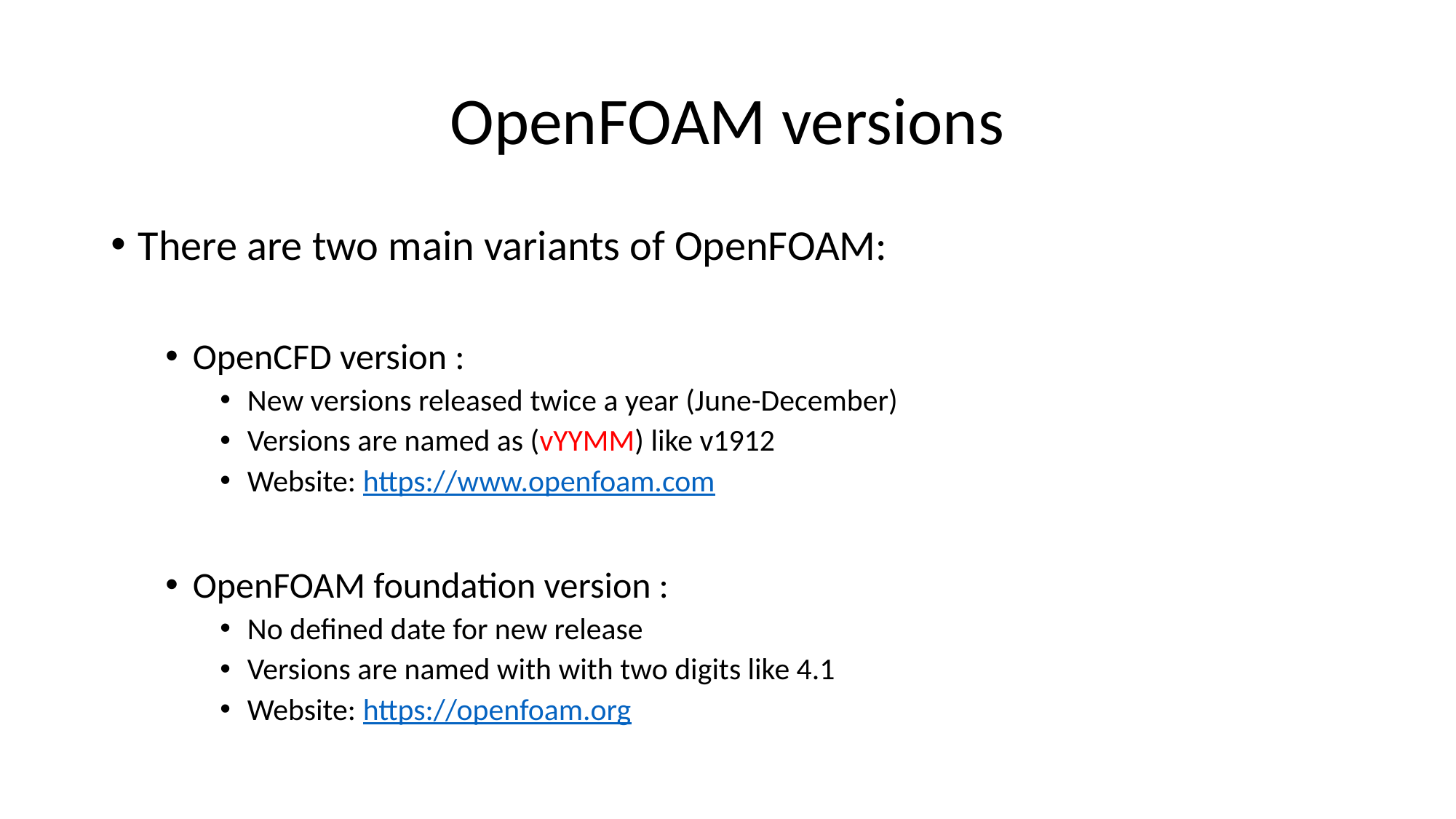

# OpenFOAM versions
There are two main variants of OpenFOAM:

OpenCFD version :
New versions released twice a year (June-December)
Versions are named as (vYYMM) like v1912
Website: https://www.openfoam.com

OpenFOAM foundation version :
No defined date for new release
Versions are named with with two digits like 4.1
Website: https://openfoam.org